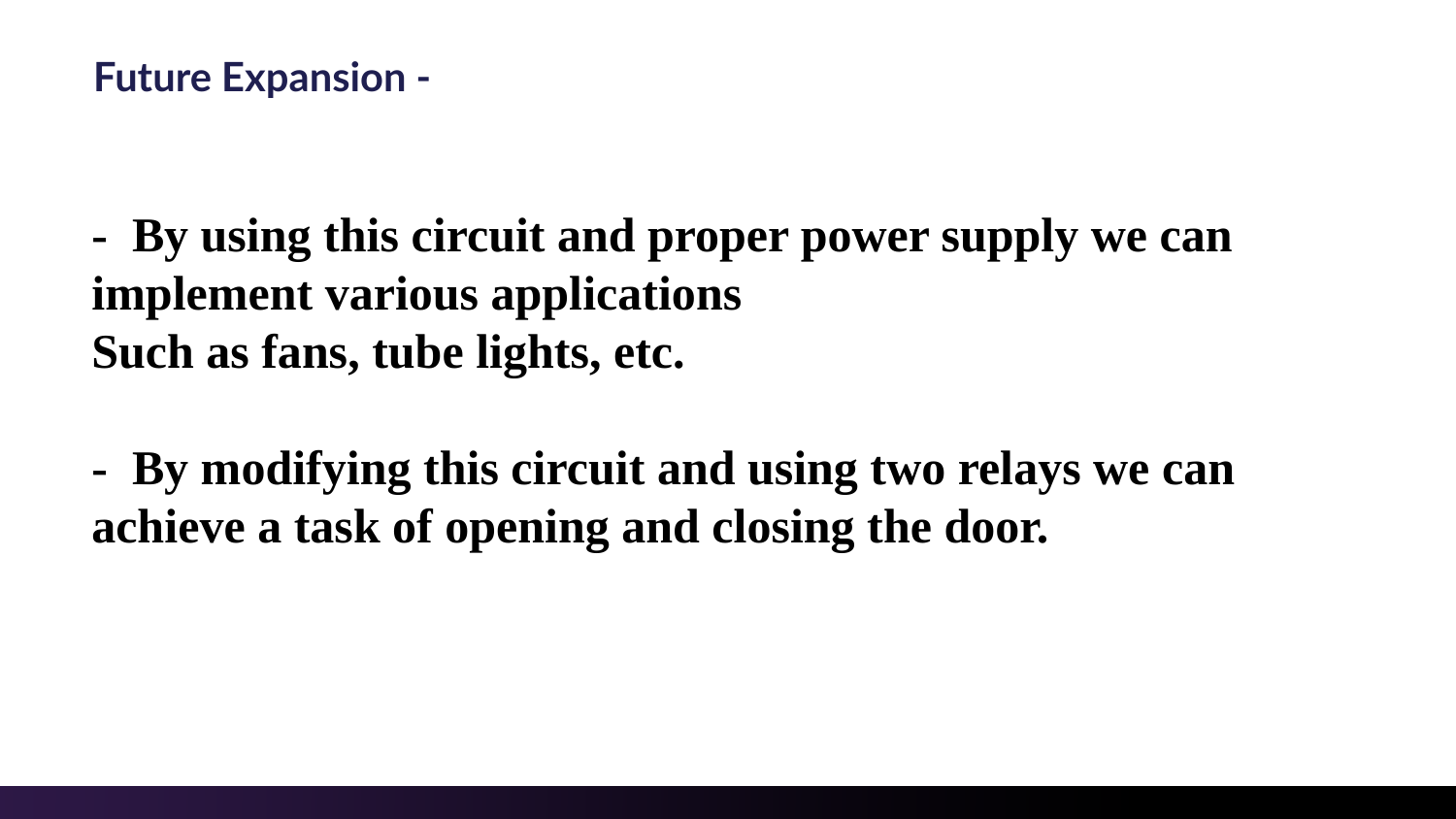

# Future Expansion -
-  By using this circuit and proper power supply we can implement various applications
Such as fans, tube lights, etc.

-  By modifying this circuit and using two relays we can achieve a task of opening and closing the door.